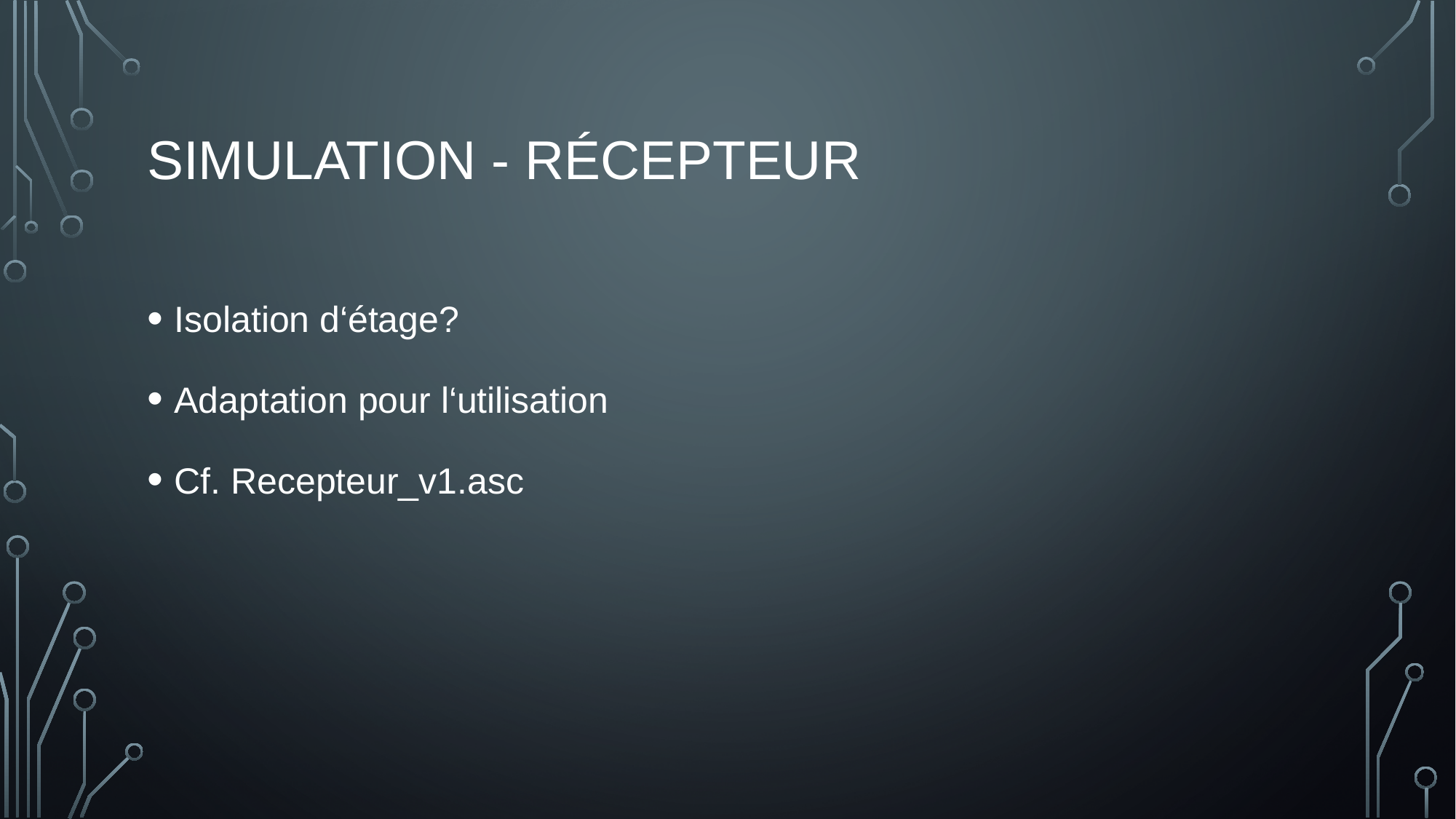

# Simulation - Récepteur
Isolation d‘étage?
Adaptation pour l‘utilisation
Cf. Recepteur_v1.asc